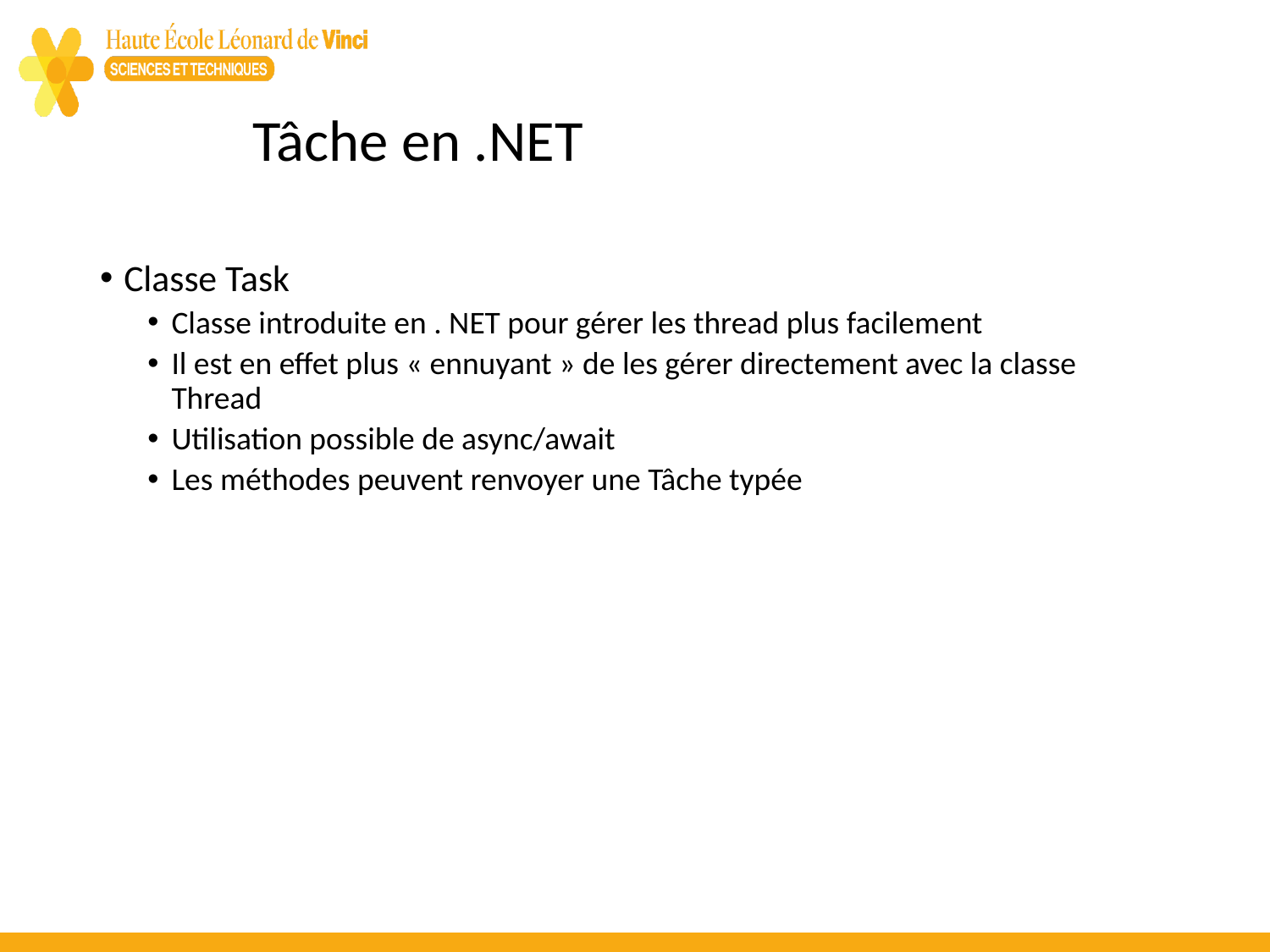

# Tâche en .NET
Classe Task
Classe introduite en . NET pour gérer les thread plus facilement
Il est en effet plus « ennuyant » de les gérer directement avec la classe Thread
Utilisation possible de async/await
Les méthodes peuvent renvoyer une Tâche typée